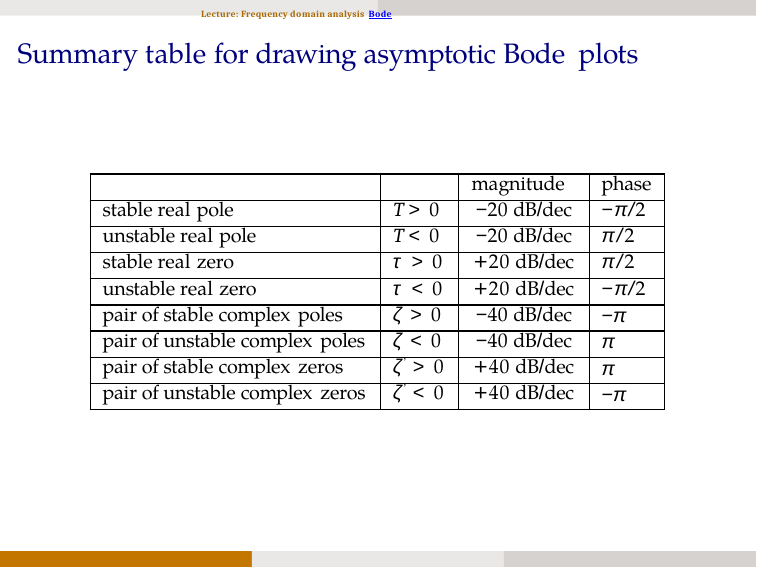

Lecture: Frequency domain analysis Bode

Summary table for drawing asymptotic Bode plots

|  |  | magnitude | phase |
| --- | --- | --- | --- |
| stable real pole | T > 0 | −20 dB/dec | −π/2 |
| unstable real pole | T < 0 | −20 dB/dec | π/2 |
| stable real zero | τ > 0 | +20 dB/dec | π/2 |
| unstable real zero | τ < 0 | +20 dB/dec | −π/2 |
| pair of stable complex poles | ζ > 0 | −40 dB/dec | −π |
| pair of unstable complex poles | ζ < 0 | −40 dB/dec | π |
| pair of stable complex zeros | ζ’ > 0 | +40 dB/dec | π |
| pair of unstable complex zeros | ζ’ < 0 | +40 dB/dec | −π |